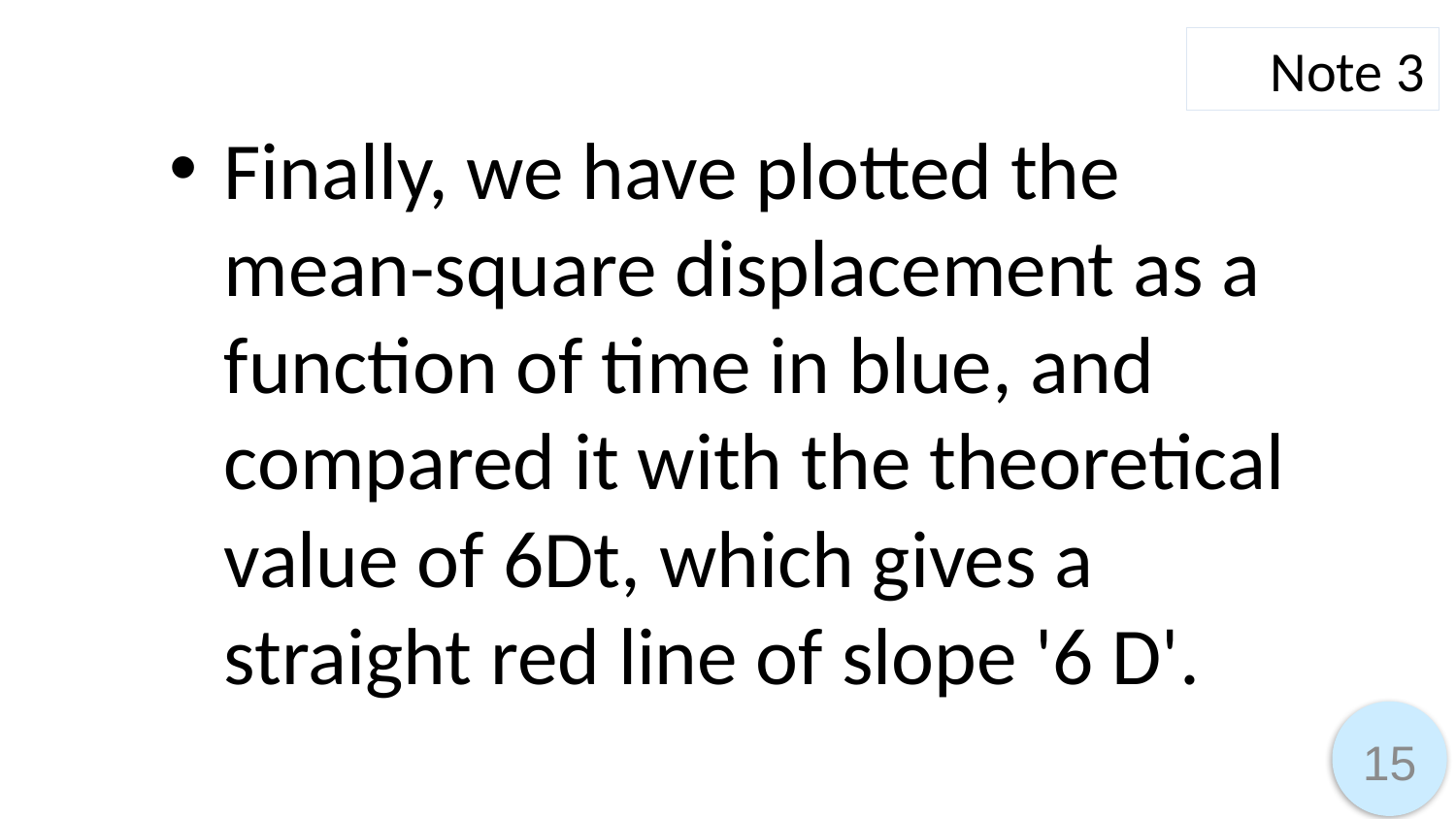

Note 3
Finally, we have plotted the mean-square displacement as a function of time in blue, and compared it with the theoretical value of 6Dt, which gives a straight red line of slope '6 D'.
15